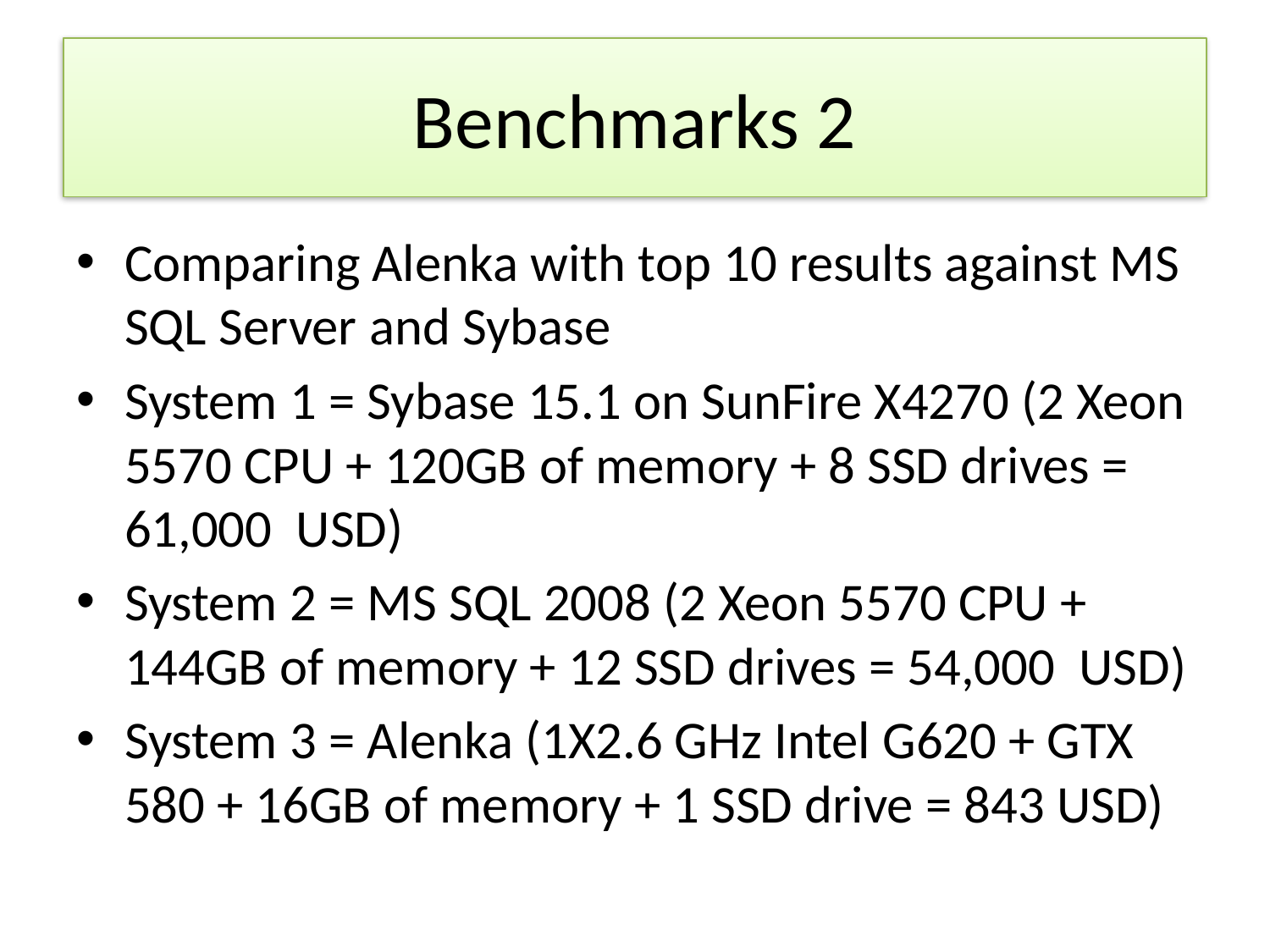

# Benchmarks 2
Comparing Alenka with top 10 results against MS SQL Server and Sybase
System 1 = Sybase 15.1 on SunFire X4270 (2 Xeon 5570 CPU + 120GB of memory + 8 SSD drives = 61,000  USD)
System 2 = MS SQL 2008 (2 Xeon 5570 CPU + 144GB of memory + 12 SSD drives = 54,000  USD)
System 3 = Alenka (1X2.6 GHz Intel G620 + GTX 580 + 16GB of memory + 1 SSD drive = 843 USD)